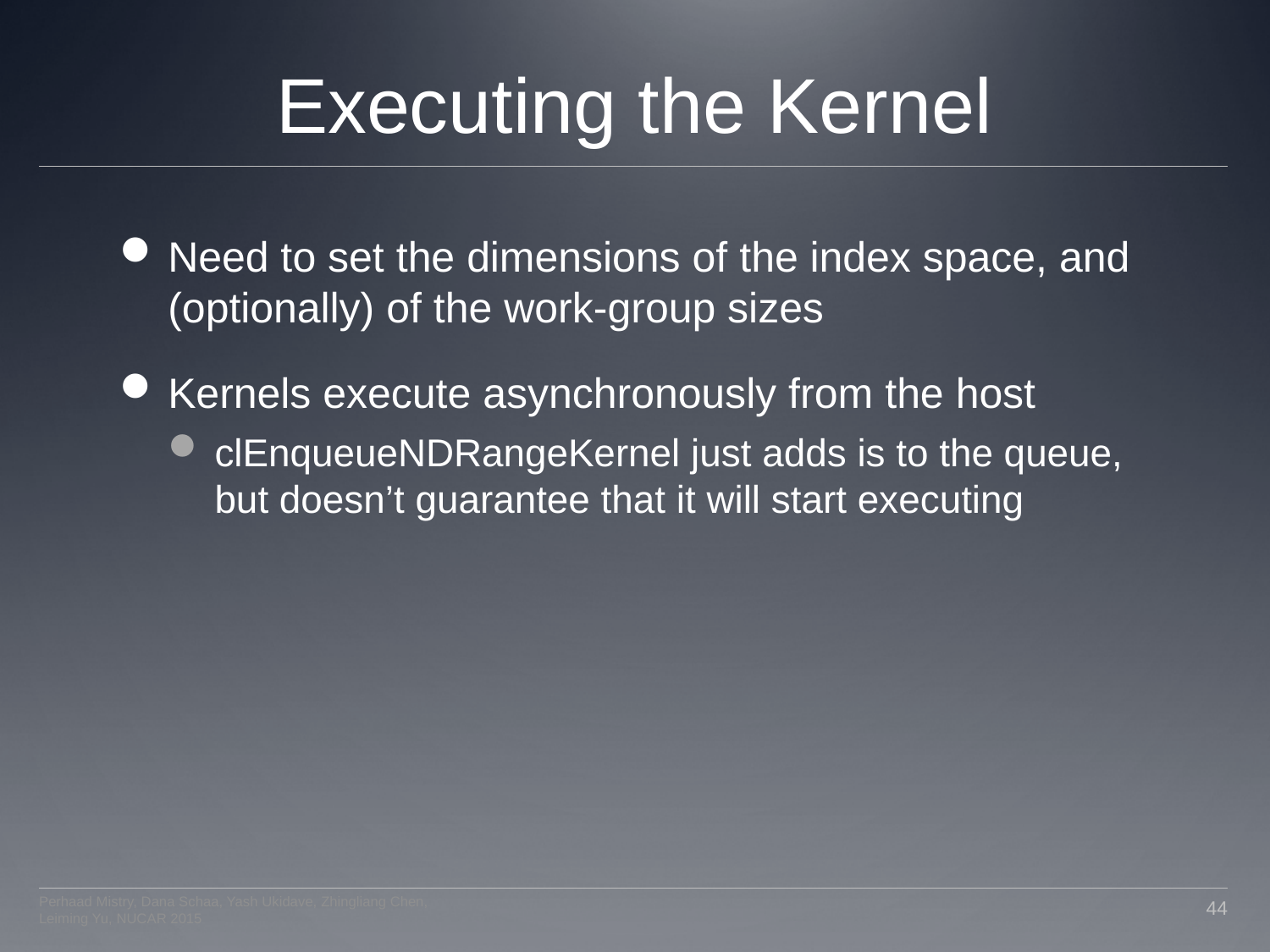

# Executing the Kernel
Need to set the dimensions of the index space, and (optionally) of the work-group sizes
Kernels execute asynchronously from the host
clEnqueueNDRangeKernel just adds is to the queue, but doesn’t guarantee that it will start executing
Perhaad Mistry, Dana Schaa, Yash Ukidave, Zhingliang Chen, Leiming Yu, NUCAR 2015
44